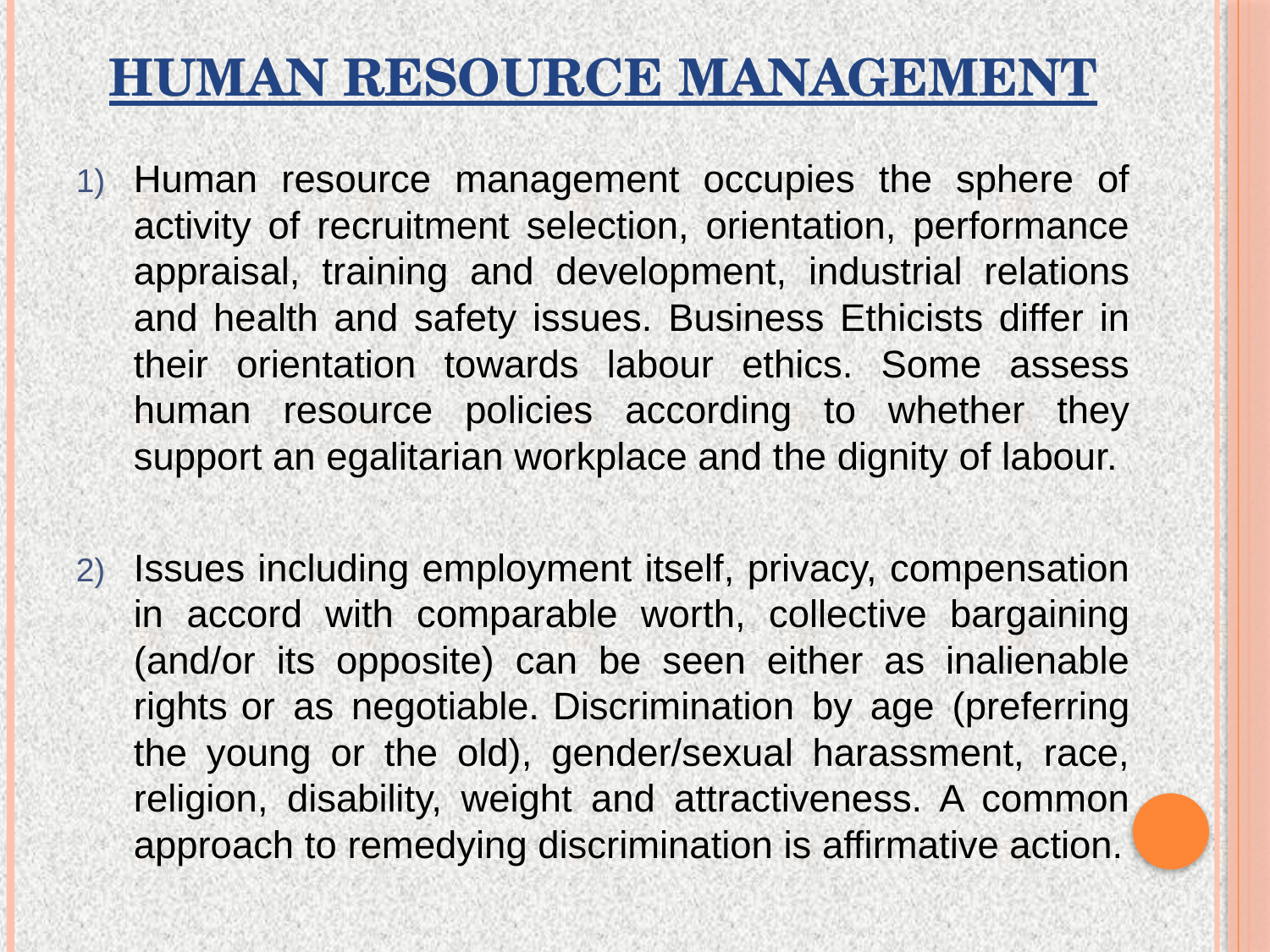

# Human Resource Management
Human resource management occupies the sphere of activity of recruitment selection, orientation, performance appraisal, training and development, industrial relations and health and safety issues. Business Ethicists differ in their orientation towards labour ethics. Some assess human resource policies according to whether they support an egalitarian workplace and the dignity of labour.

Issues including employment itself, privacy, compensation in accord with comparable worth, collective bargaining (and/or its opposite) can be seen either as inalienable rights or as negotiable. Discrimination by age (preferring the young or the old), gender/sexual harassment, race, religion, disability, weight and attractiveness. A common approach to remedying discrimination is affirmative action.